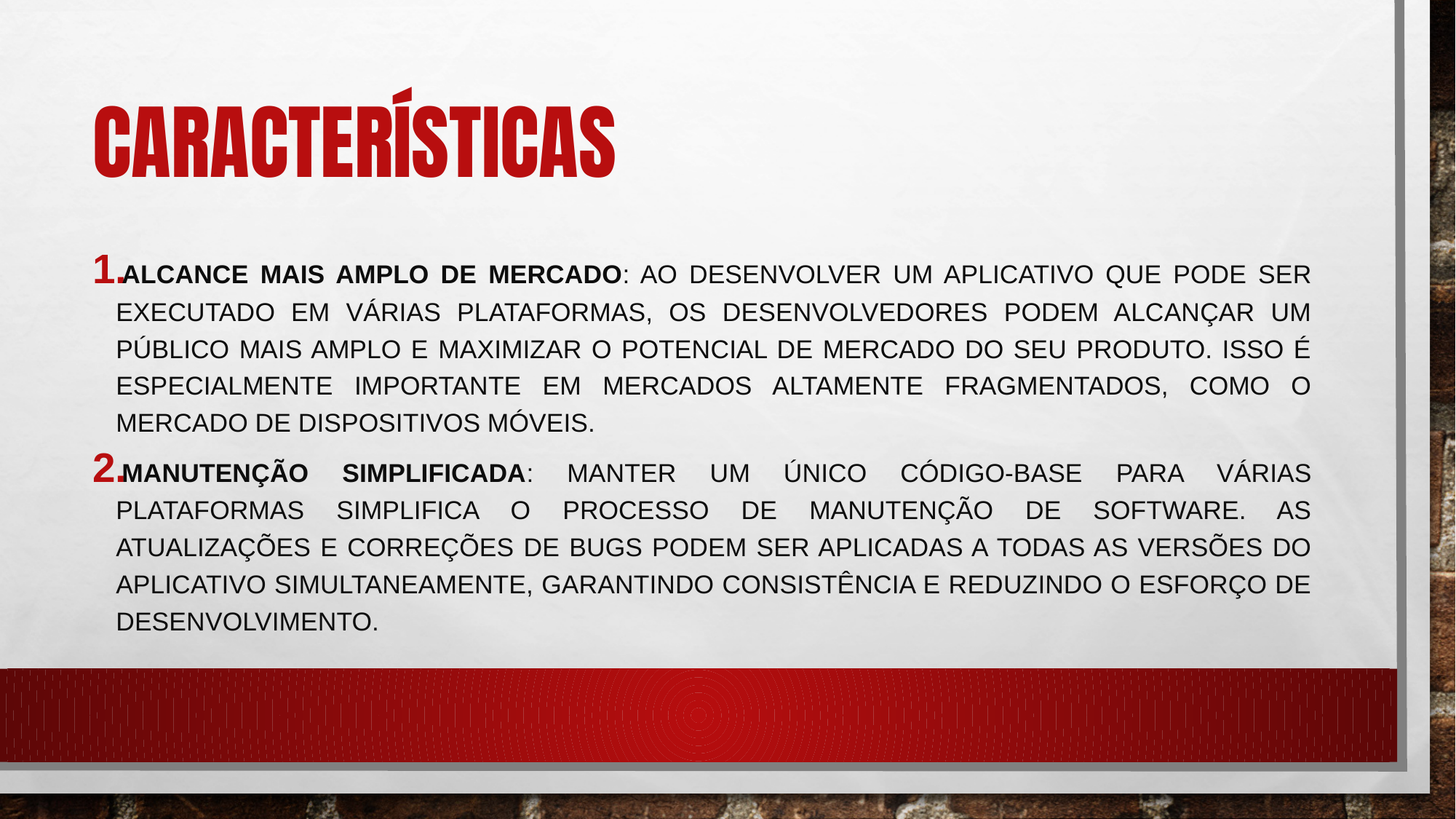

# Características
Alcance Mais Amplo de Mercado: Ao desenvolver um aplicativo que pode ser executado em várias plataformas, os desenvolvedores podem alcançar um público mais amplo e maximizar o potencial de mercado do seu produto. Isso é especialmente importante em mercados altamente fragmentados, como o mercado de dispositivos móveis.
Manutenção Simplificada: Manter um único código-base para várias plataformas simplifica o processo de manutenção de software. As atualizações e correções de bugs podem ser aplicadas a todas as versões do aplicativo simultaneamente, garantindo consistência e reduzindo o esforço de desenvolvimento.